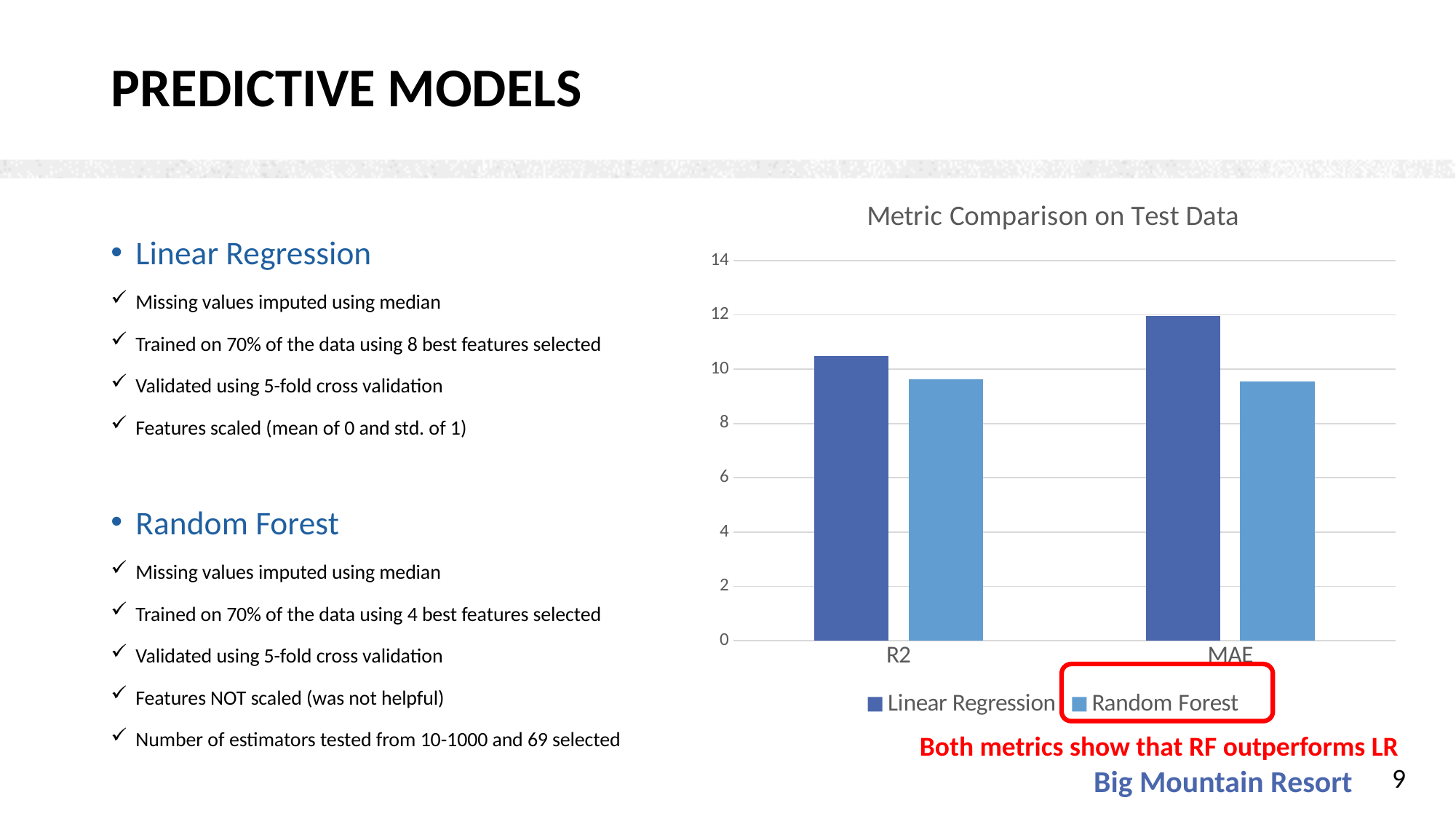

# Predictive Models

### Chart: Metric Comparison on Test Data

| Category | Linear Regression | Random Forest |
|---|---|---|
| R2 | 10.5 | 9.64 |
| MAE | 11.97 | 9.54 |
Linear Regression
Missing values imputed using median
Trained on 70% of the data using 8 best features selected
Validated using 5-fold cross validation
Features scaled (mean of 0 and std. of 1)

Random Forest
Missing values imputed using median
Trained on 70% of the data using 4 best features selected
Validated using 5-fold cross validation
Features NOT scaled (was not helpful)
Number of estimators tested from 10-1000 and 69 selected

Both metrics show that RF outperforms LR
9